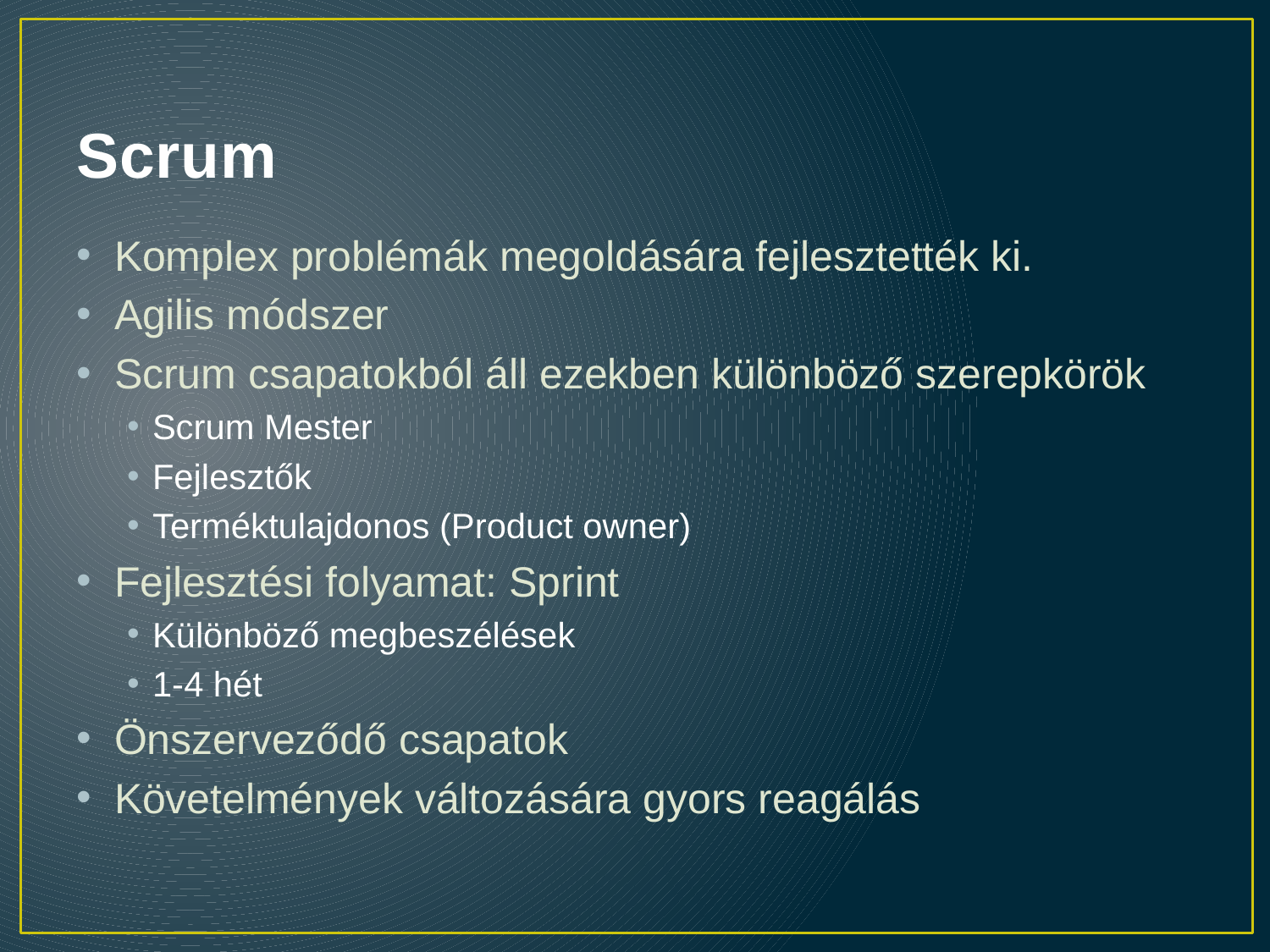

# Scrum
Komplex problémák megoldására fejlesztették ki.
Agilis módszer
Scrum csapatokból áll ezekben különböző szerepkörök
Scrum Mester
Fejlesztők
Terméktulajdonos (Product owner)
Fejlesztési folyamat: Sprint
Különböző megbeszélések
1-4 hét
Önszerveződő csapatok
Követelmények változására gyors reagálás